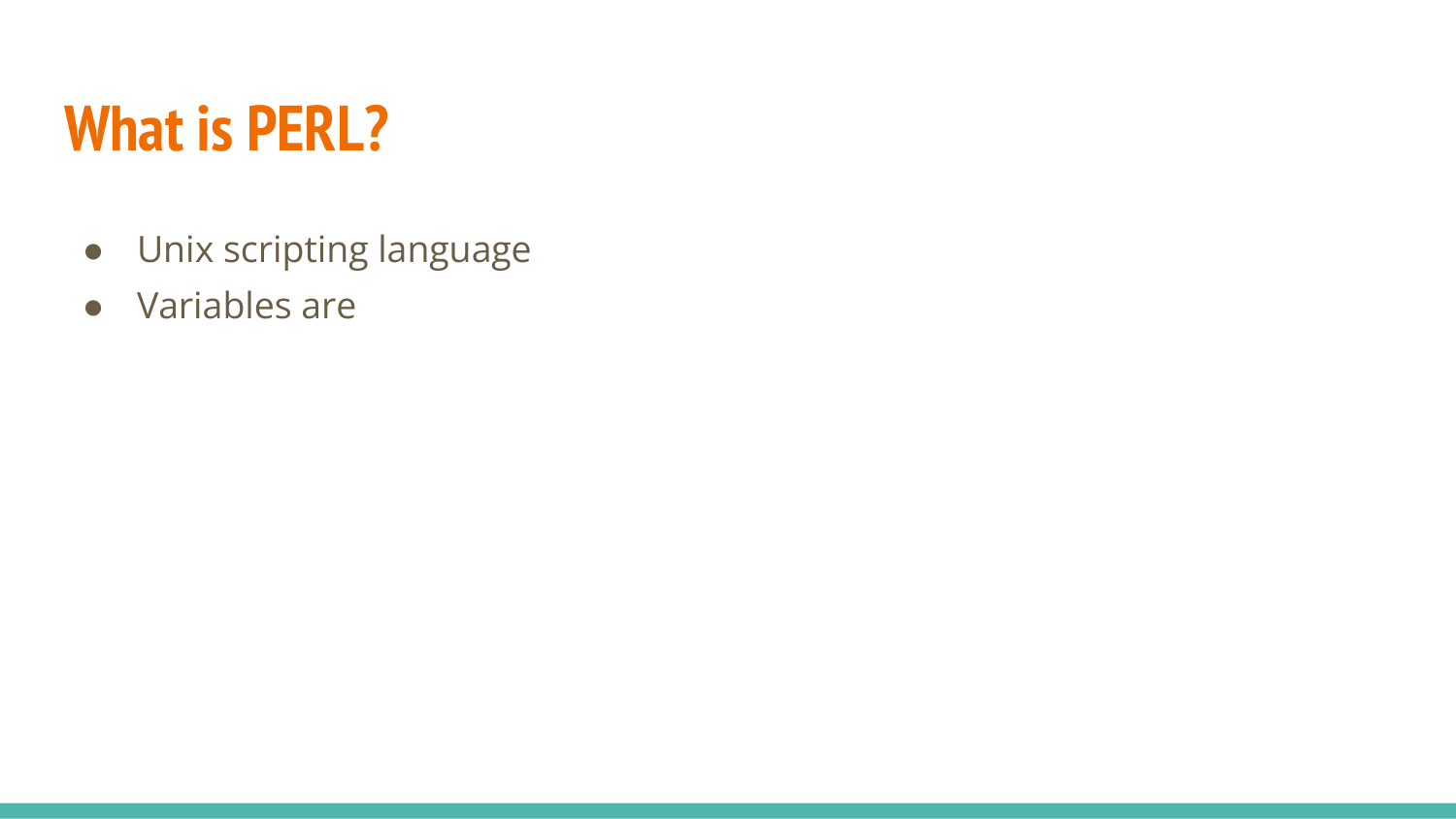

# What is PERL?
Unix scripting language
Variables are